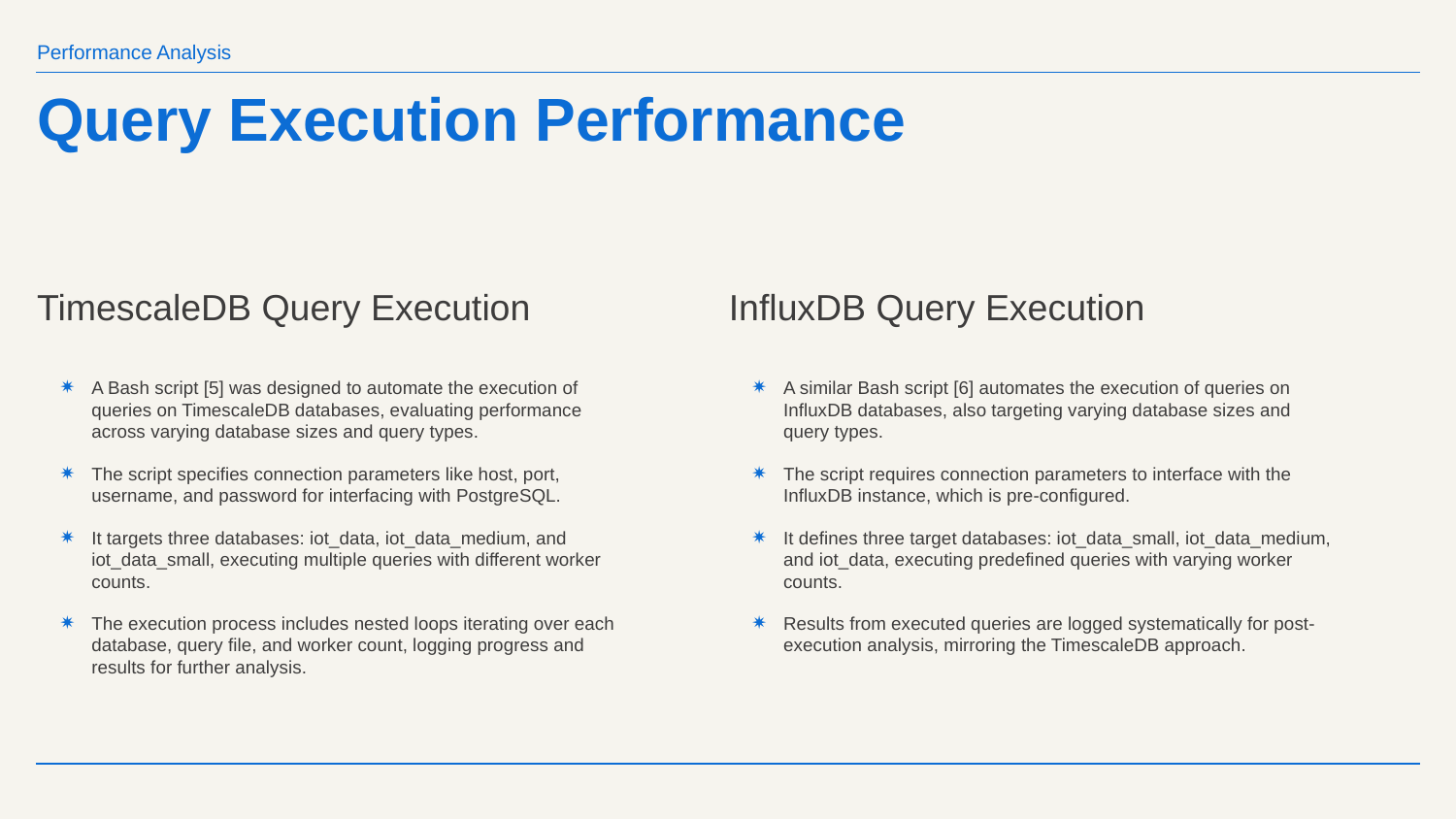

Performance Analysis
# Query Execution Performance
TimescaleDB Query Execution
InfluxDB Query Execution
A Bash script [5] was designed to automate the execution of queries on TimescaleDB databases, evaluating performance across varying database sizes and query types.
The script specifies connection parameters like host, port, username, and password for interfacing with PostgreSQL.
It targets three databases: iot_data, iot_data_medium, and iot_data_small, executing multiple queries with different worker counts.
The execution process includes nested loops iterating over each database, query file, and worker count, logging progress and results for further analysis.
A similar Bash script [6] automates the execution of queries on InfluxDB databases, also targeting varying database sizes and query types.
The script requires connection parameters to interface with the InfluxDB instance, which is pre-configured.
It defines three target databases: iot_data_small, iot_data_medium, and iot_data, executing predefined queries with varying worker counts.
Results from executed queries are logged systematically for post-execution analysis, mirroring the TimescaleDB approach.